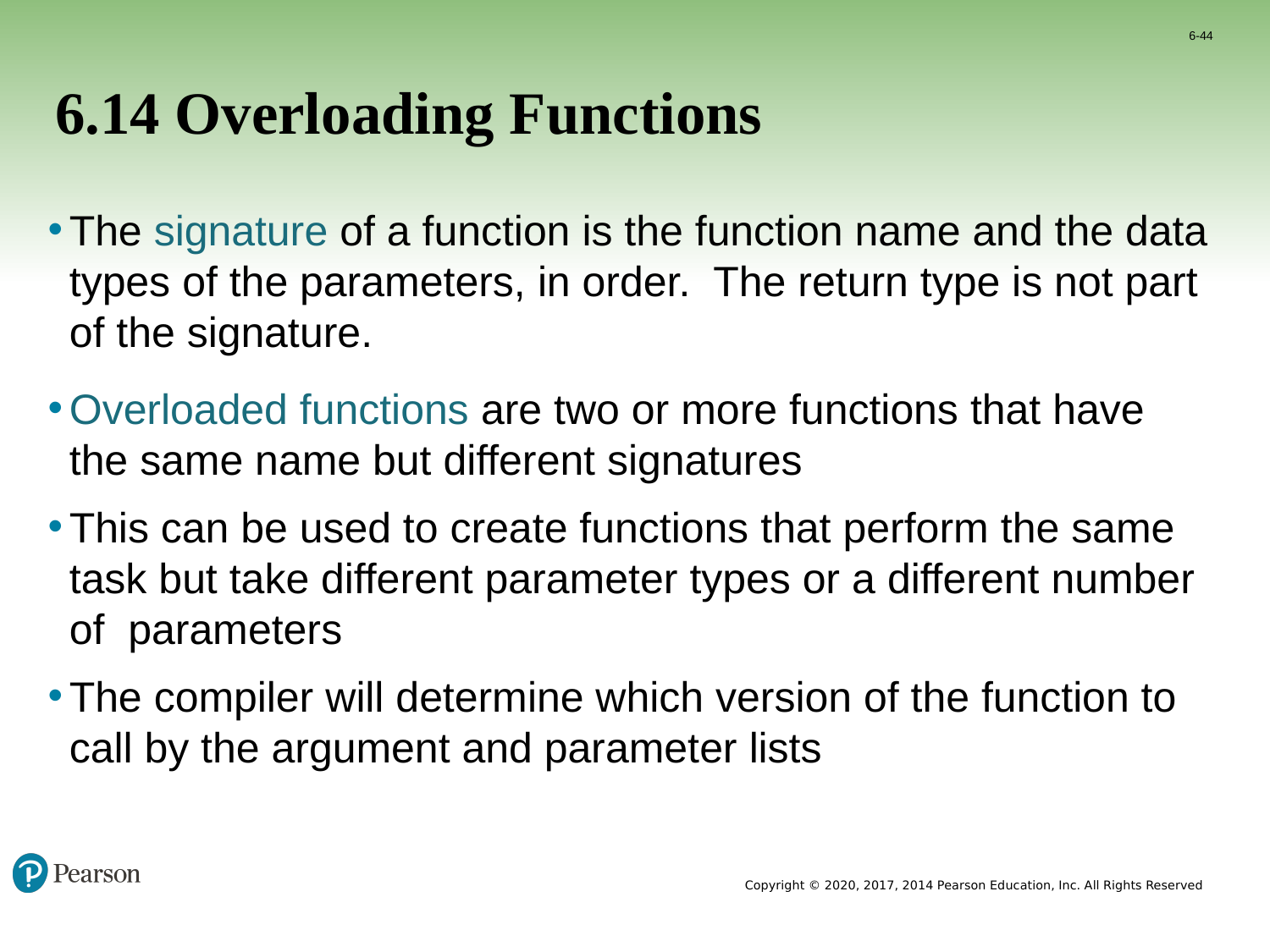

6-44
# 6.14 Overloading Functions
The signature of a function is the function name and the data types of the parameters, in order.  The return type is not part of the signature.
Overloaded functions are two or more functions that have the same name but different signatures
This can be used to create functions that perform the same task but take different parameter types or a different number of  parameters
The compiler will determine which version of the function to call by the argument and parameter lists